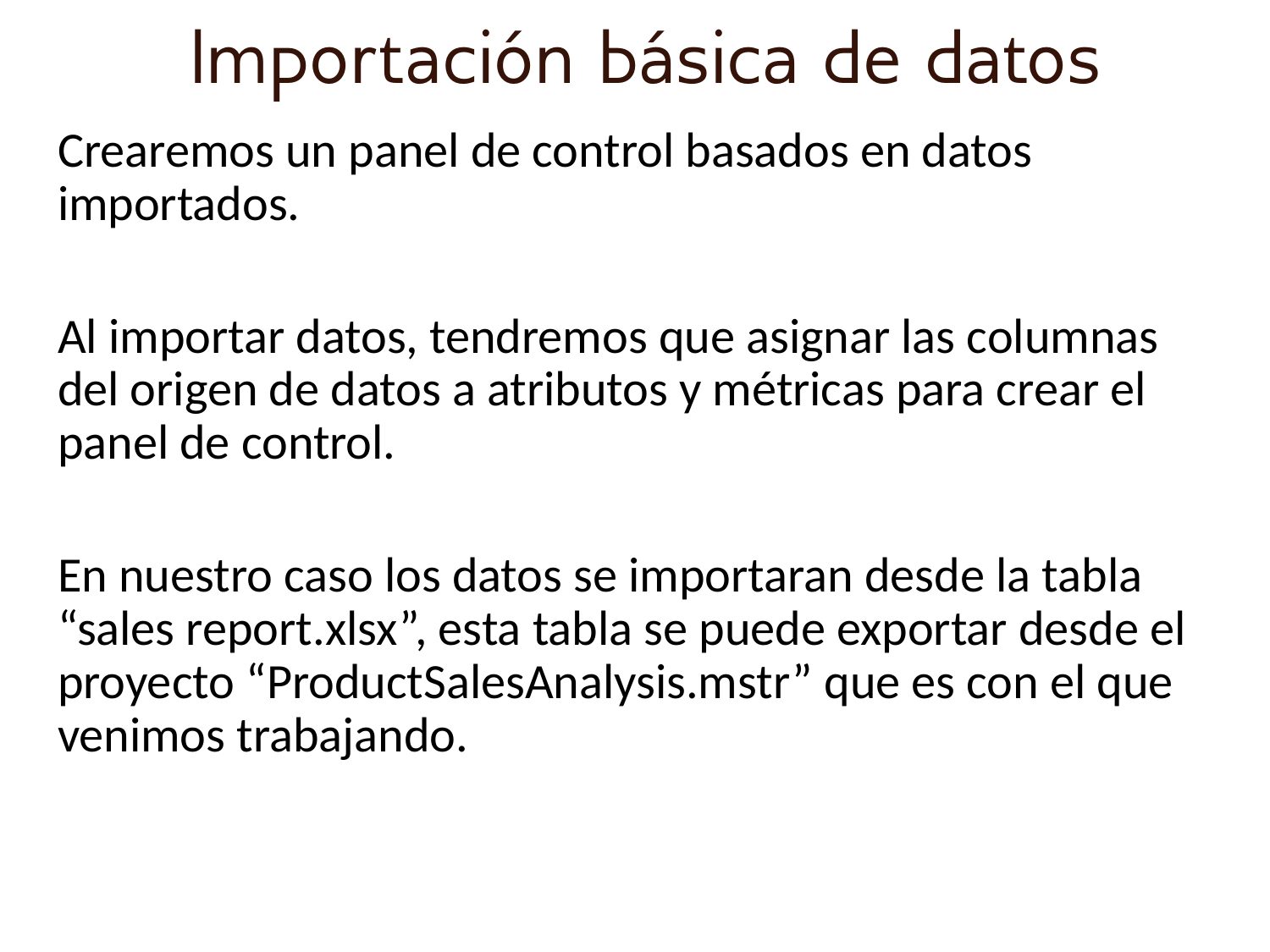

Importación básica de datos
Crearemos un panel de control basados en datos importados.

Al importar datos, tendremos que asignar las columnas del origen de datos a atributos y métricas para crear el panel de control.

En nuestro caso los datos se importaran desde la tabla “sales report.xlsx”, esta tabla se puede exportar desde el proyecto “ProductSalesAnalysis.mstr” que es con el que venimos trabajando.